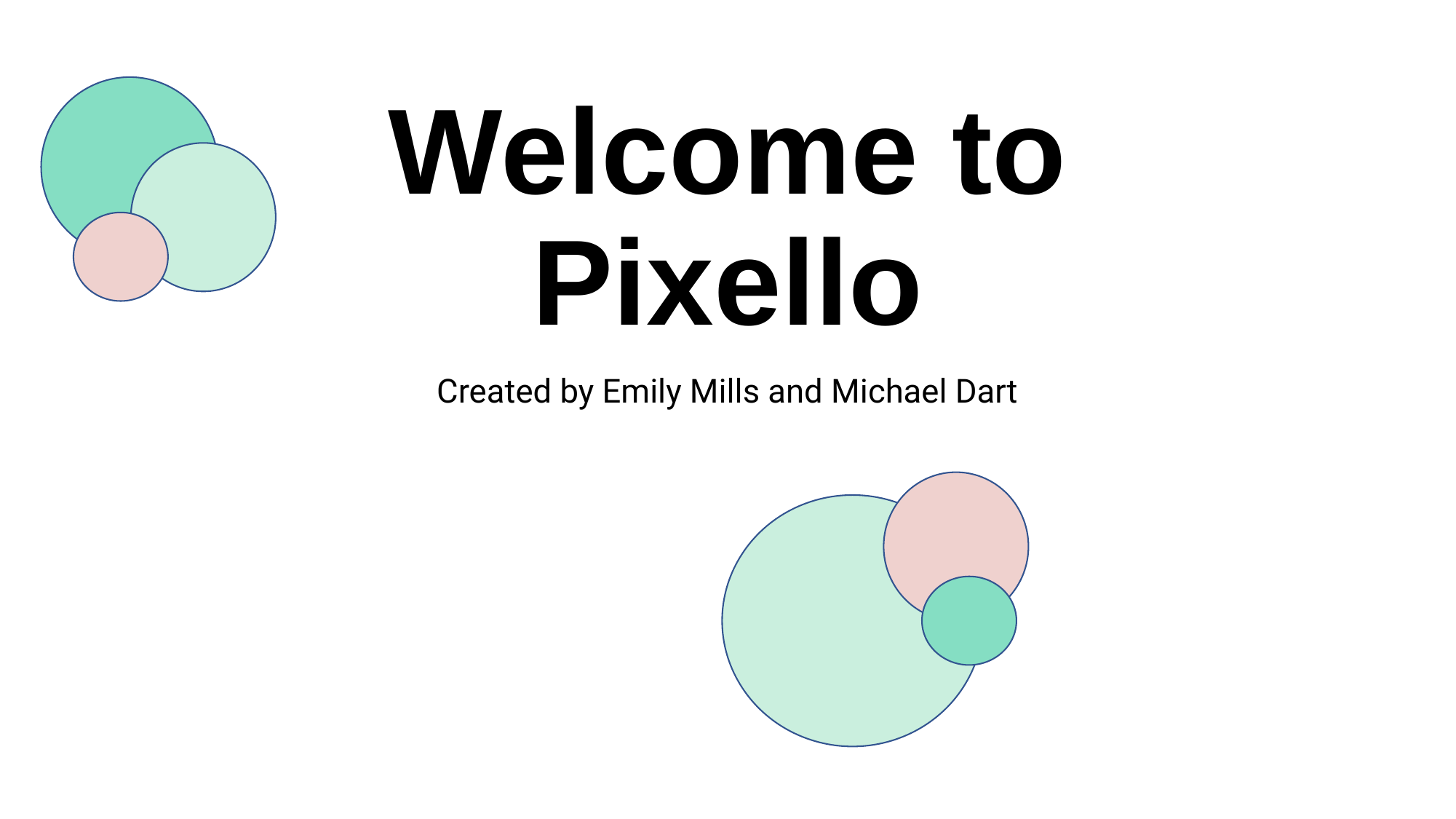

# Welcome to Pixello

Created by Emily Mills and Michael Dart